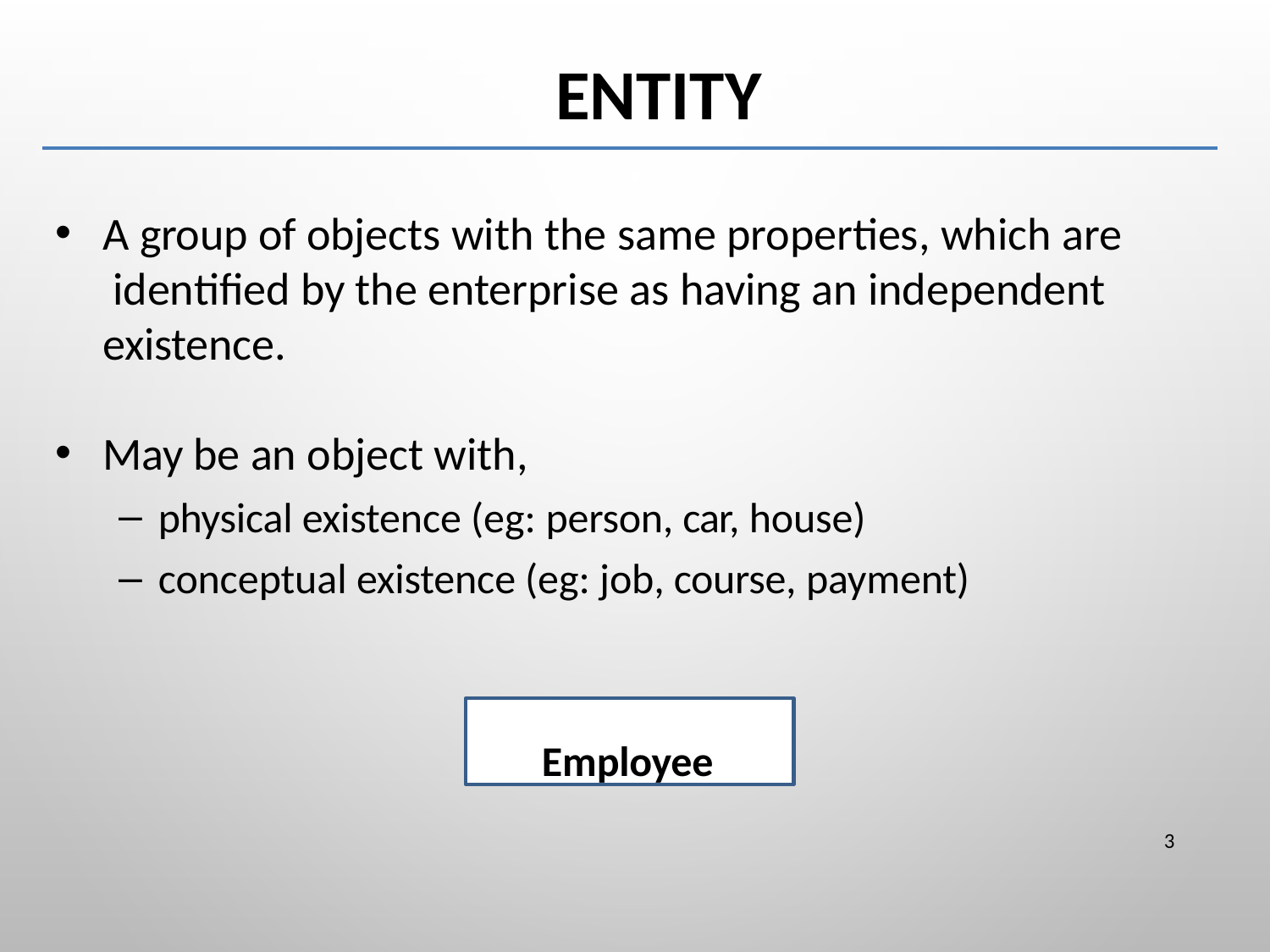

# Entity

A group of objects with the same properties, which are  identiﬁed by the enterprise as having an independent  existence.

May be an object with,
physical existence (eg: person, car, house)
conceptual existence (eg: job, course, payment)
Employee
3